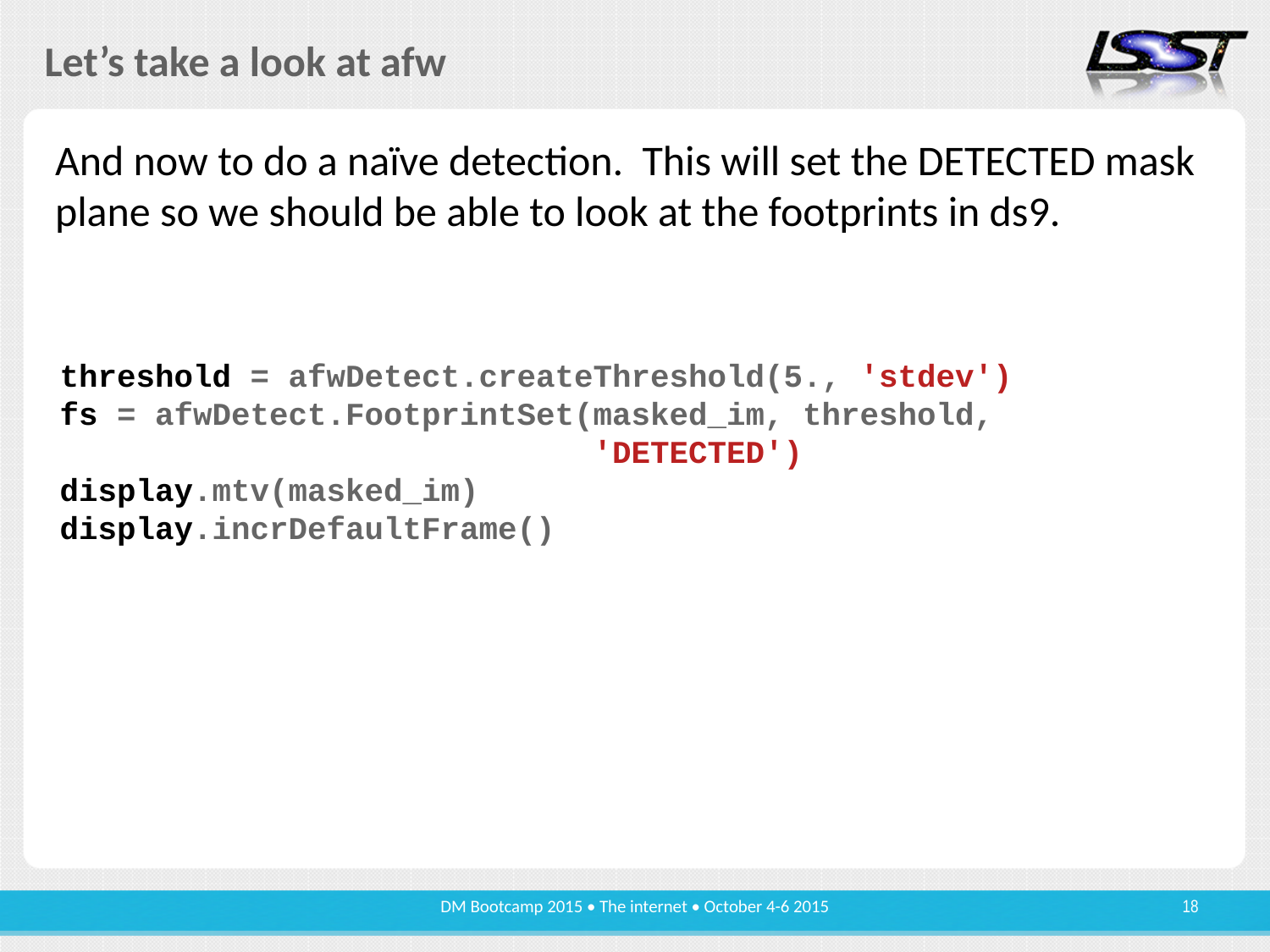

# Let’s take a look at afw
And now to do a naïve detection.  This will set the DETECTED mask plane so we should be able to look at the footprints in ds9.

threshold = afwDetect.createThreshold(5., 'stdev')
fs = afwDetect.FootprintSet(masked_im, threshold,
                            'DETECTED')
display.mtv(masked_im)
display.incrDefaultFrame()